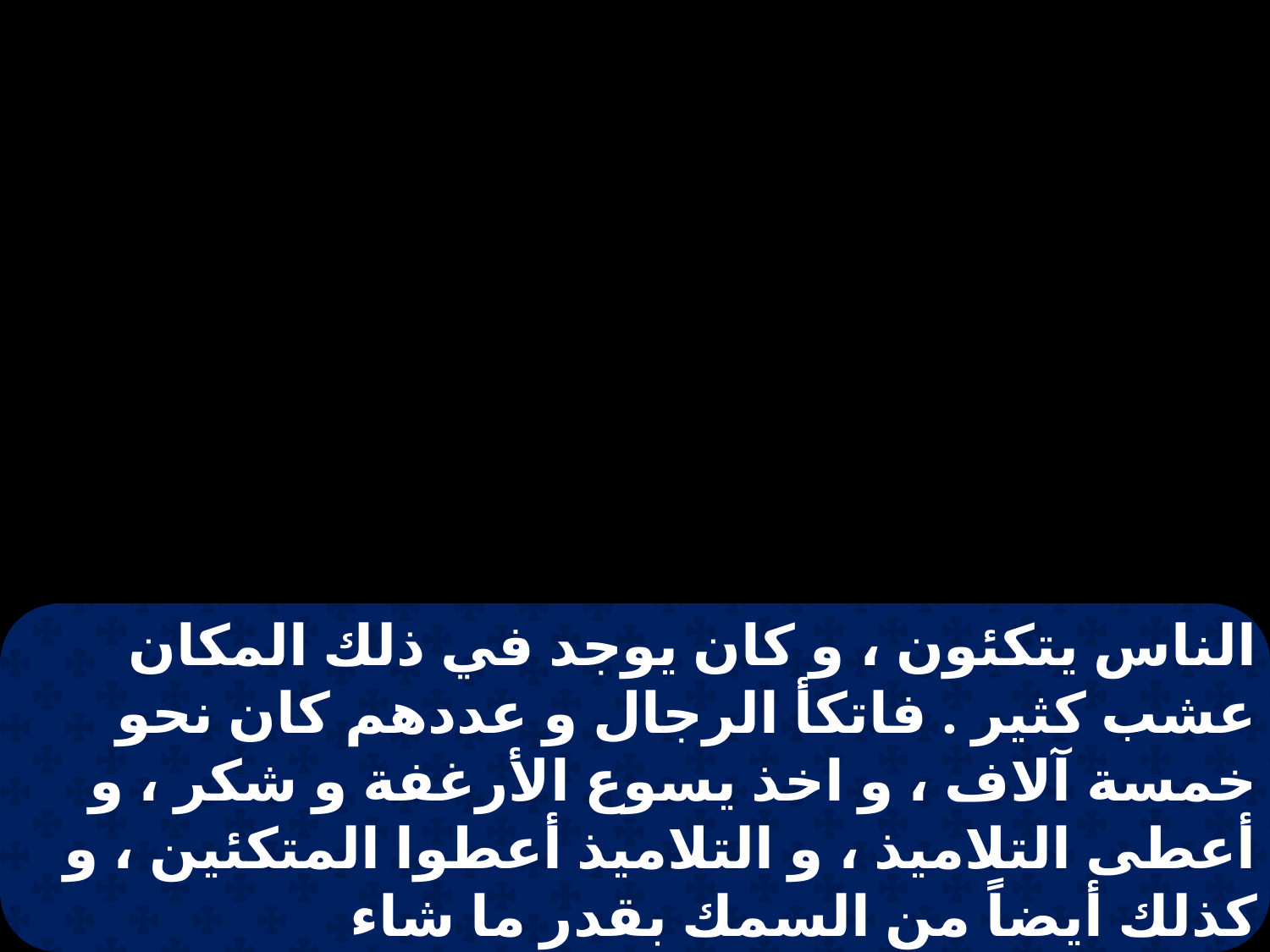

الناس يتكئون ، و كان يوجد في ذلك المكان عشب كثير . فاتكأ الرجال و عددهم كان نحو خمسة آلاف ، و اخذ يسوع الأرغفة و شكر ، و أعطى التلاميذ ، و التلاميذ أعطوا المتكئين ، و كذلك أيضاً من السمك بقدر ما شاء